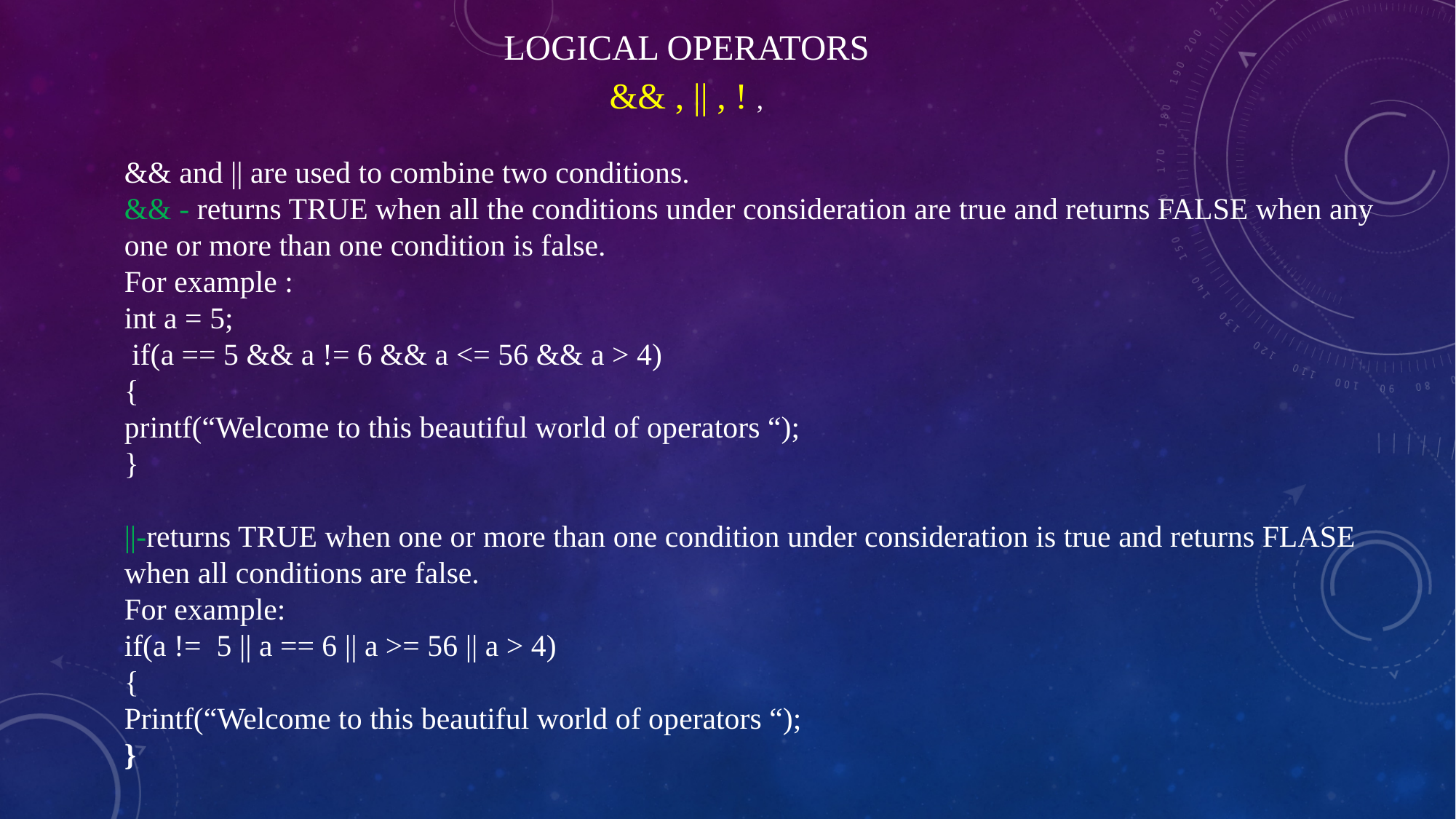

# Logical operators
&& , || , ! ,
&& and || are used to combine two conditions.
&& - returns TRUE when all the conditions under consideration are true and returns FALSE when any one or more than one condition is false.
For example :
int a = 5;
 if(a == 5 && a != 6 && a <= 56 && a > 4)
{
printf(“Welcome to this beautiful world of operators “);
}

||-returns TRUE when one or more than one condition under consideration is true and returns FLASE when all conditions are false.
For example:
if(a !=  5 || a == 6 || a >= 56 || a > 4)
{
Printf(“Welcome to this beautiful world of operators “);
}